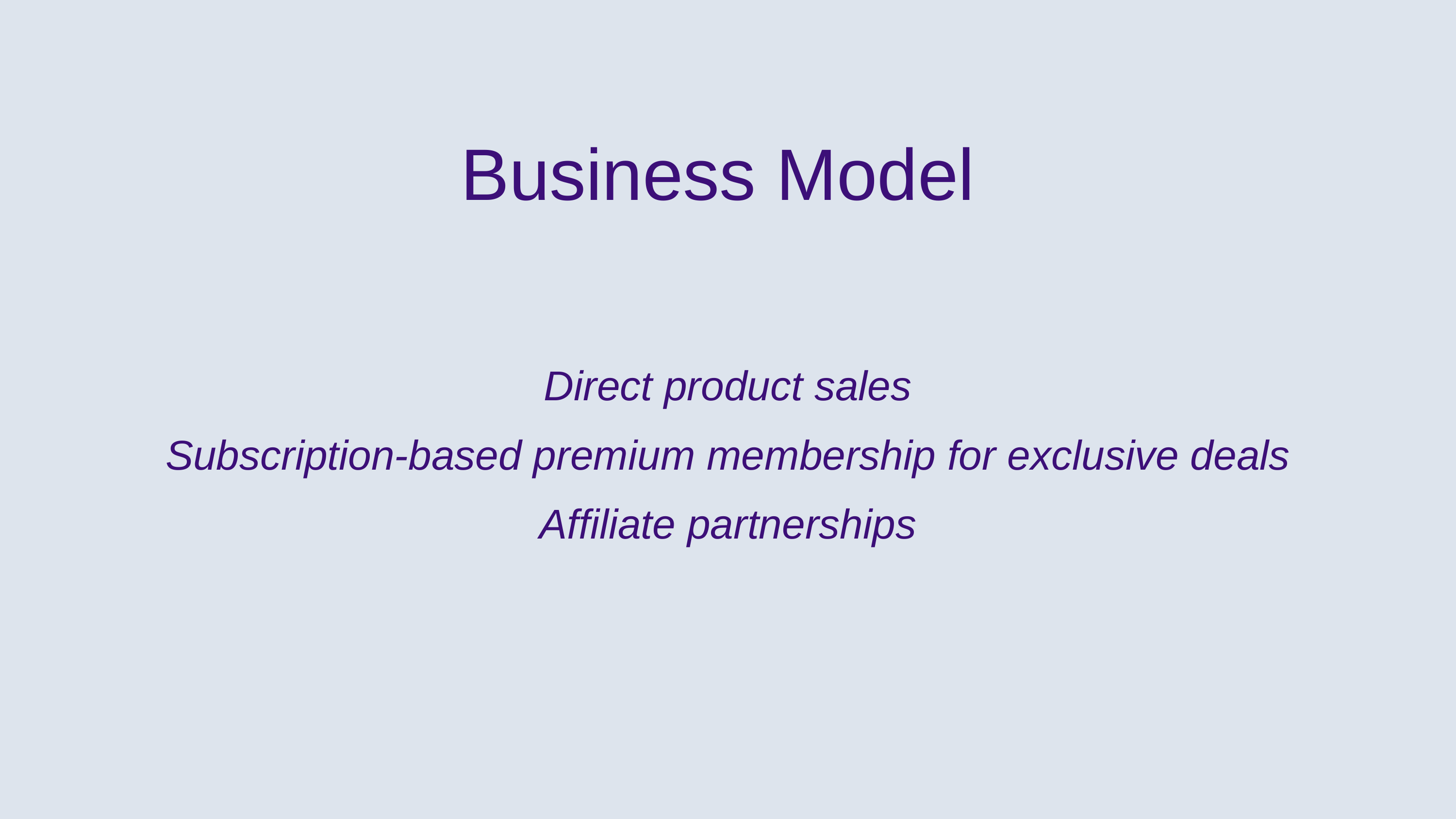

Business Model
Direct product sales
Subscription-based premium membership for exclusive deals
Affiliate partnerships